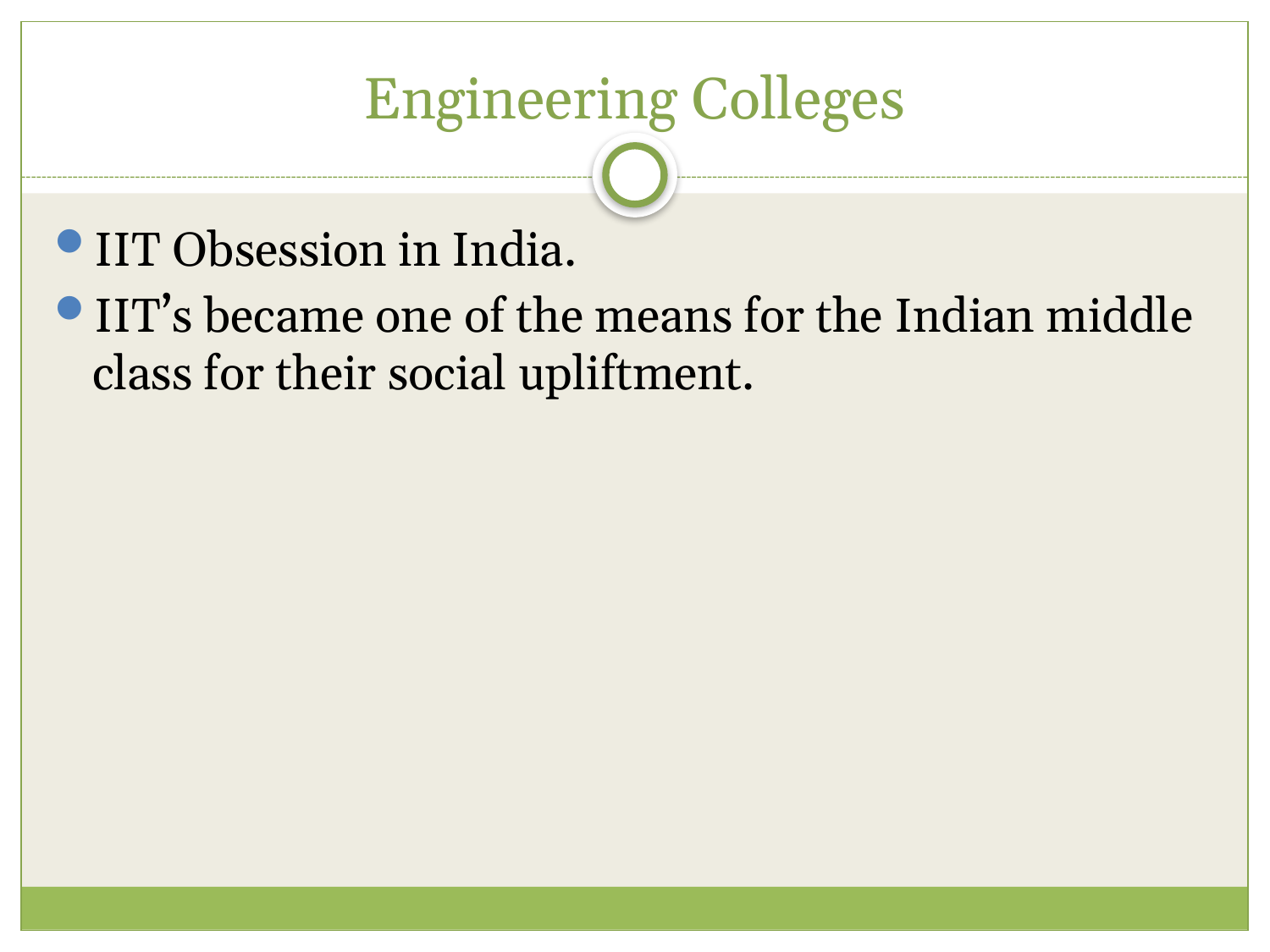

# Engineering Colleges
IIT Obsession in India.
IIT’s became one of the means for the Indian middle class for their social upliftment.